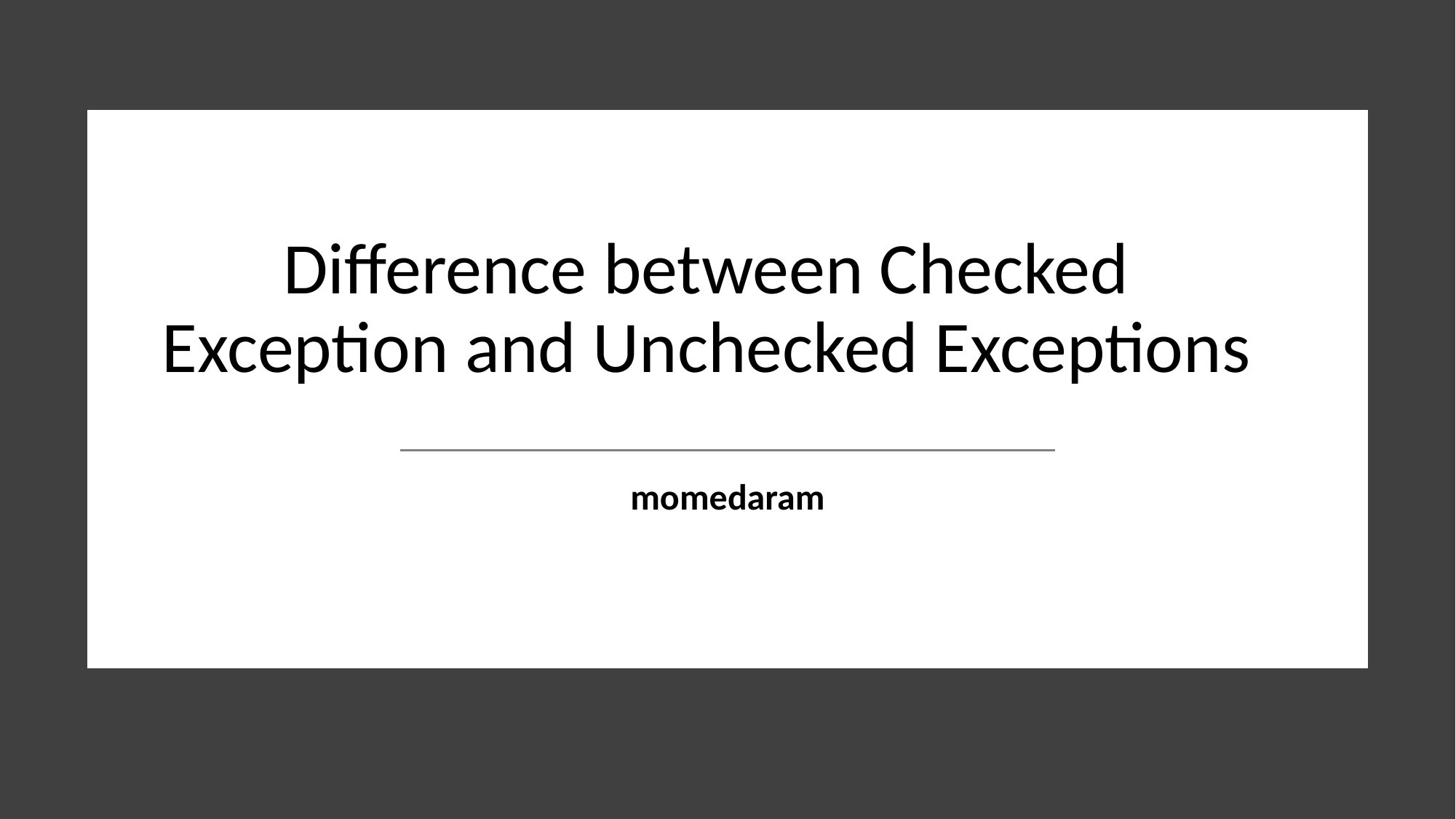

# Difference between Checked Exception and Unchecked Exceptions
momedaram